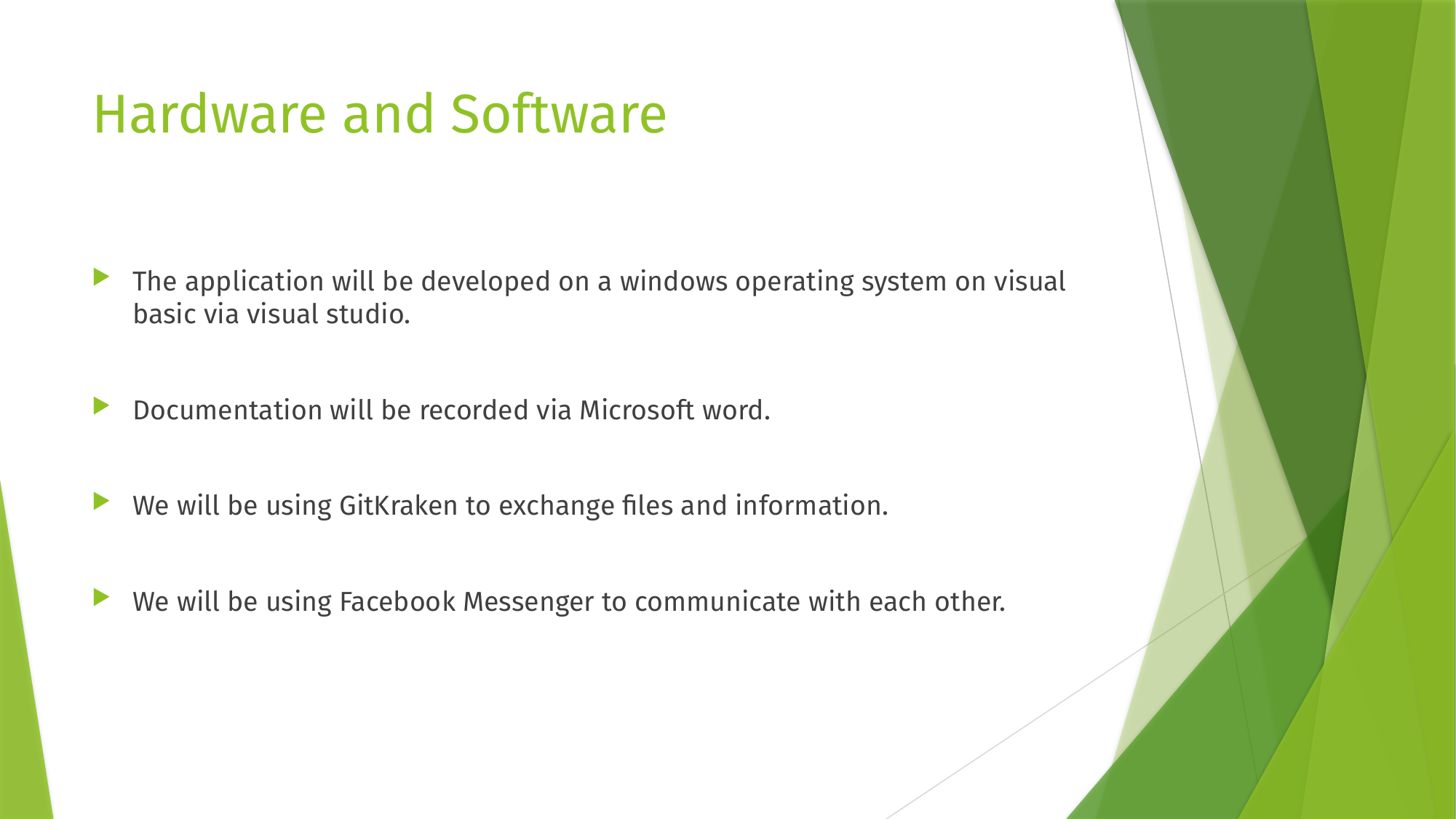

# Hardware and Software
The application will be developed on a windows operating system on visual basic via visual studio.

Documentation will be recorded via Microsoft word.

We will be using GitKraken to exchange files and information.

We will be using Facebook Messenger to communicate with each other.